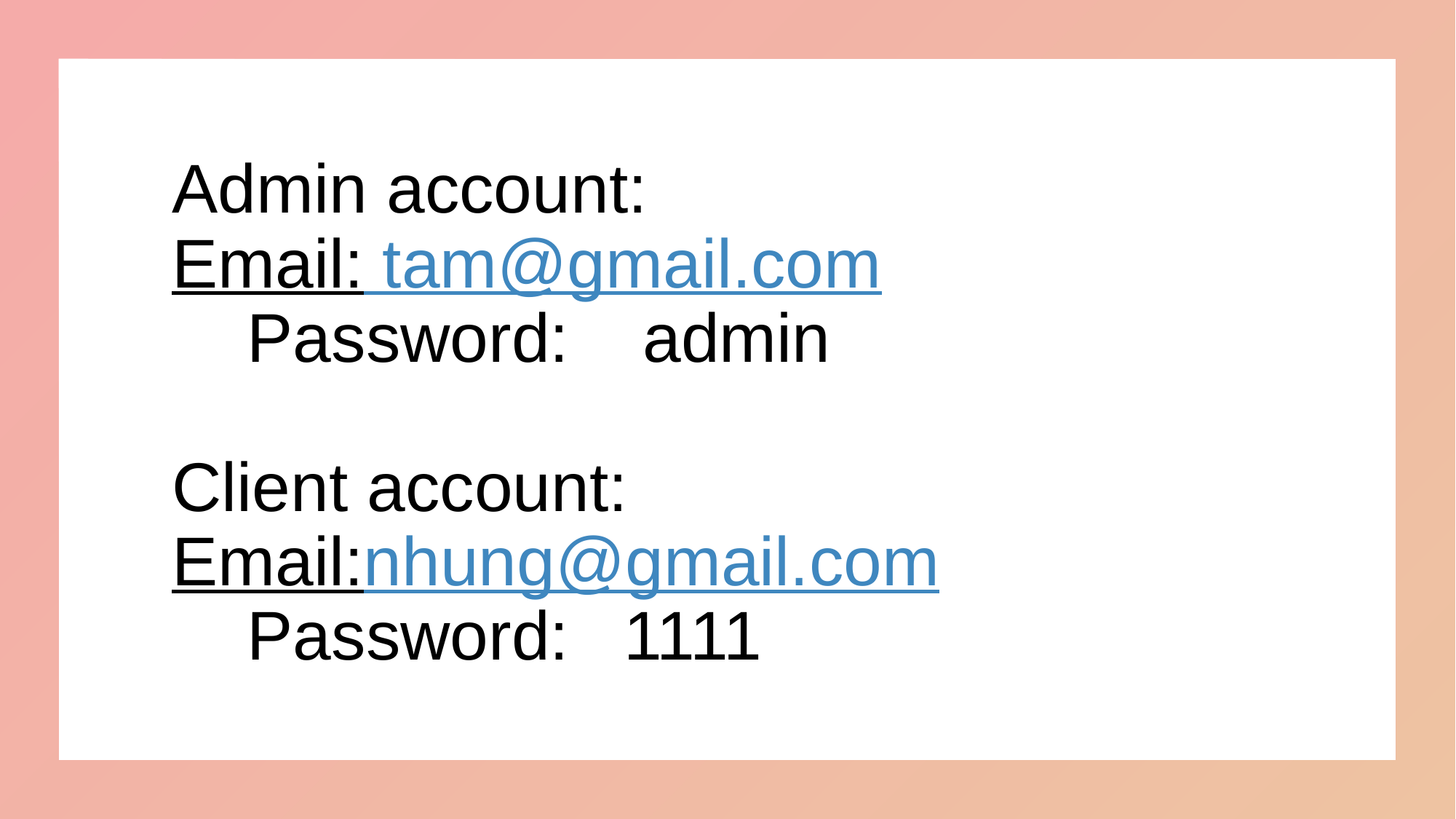

Admin account:
	Email:		 tam@gmail.com
	Password:	 admin

Client account:
	Email:		nhung@gmail.com
	Password:	1111